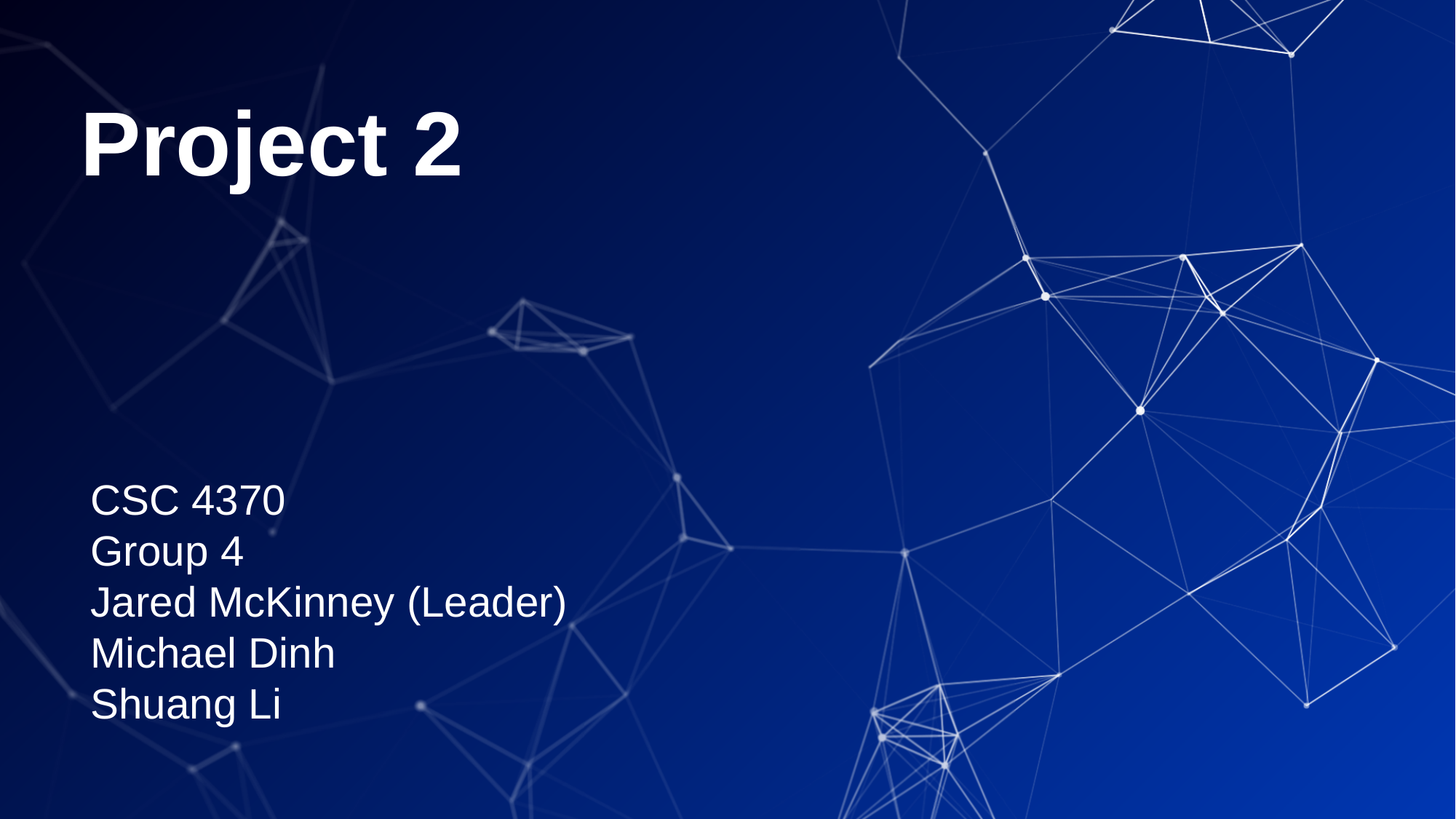

# Project 2
CSC 4370
Group 4
Jared McKinney (Leader)
Michael Dinh
Shuang Li